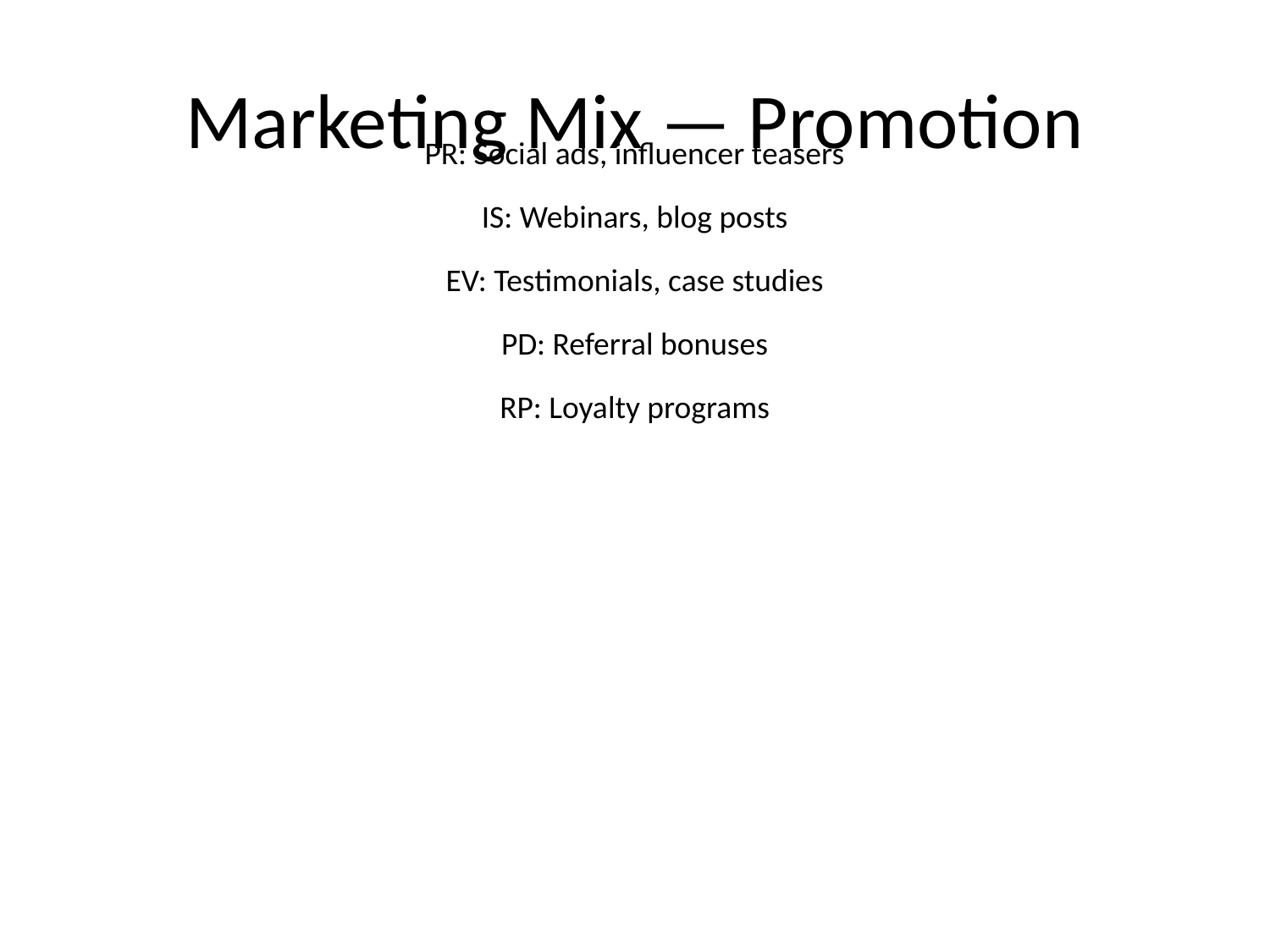

# Marketing Mix — Promotion
PR: Social ads, influencer teasers
IS: Webinars, blog posts

EV: Testimonials, case studies
PD: Referral bonuses
RP: Loyalty programs